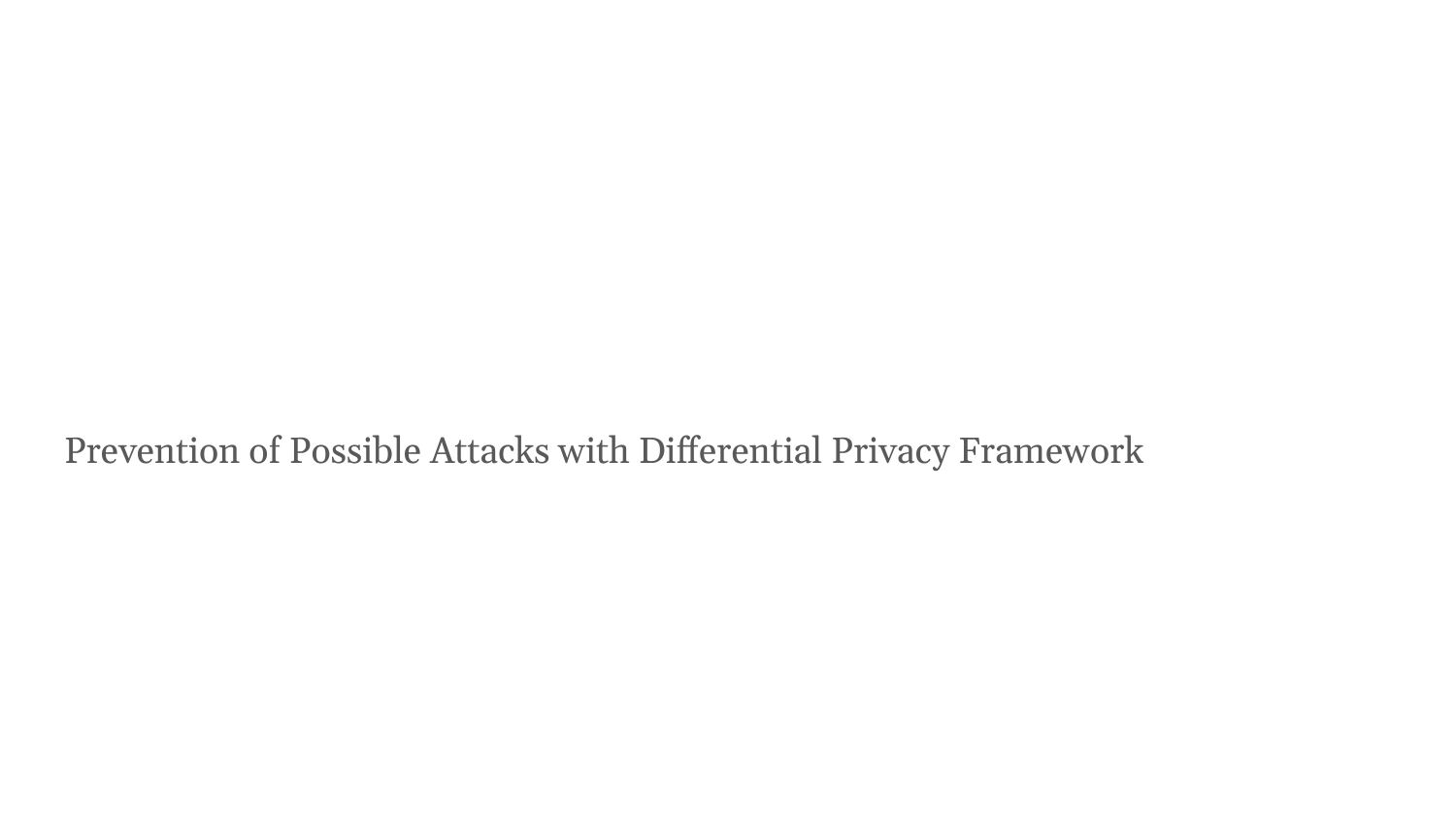

#

Prevention of Possible Attacks with Differential Privacy Framework